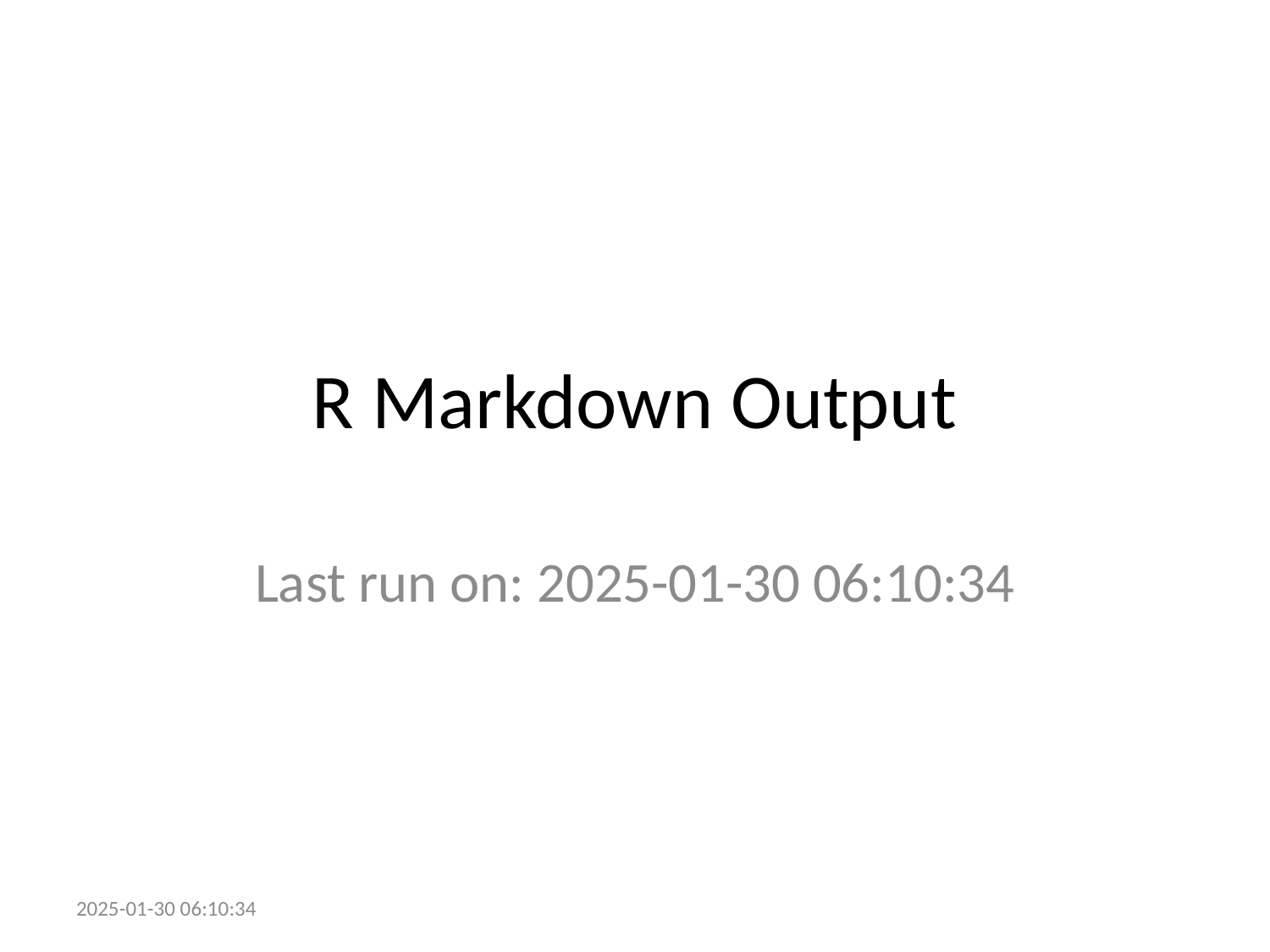

# R Markdown Output
Last run on: 2025-01-30 06:10:34
2025-01-30 06:10:34